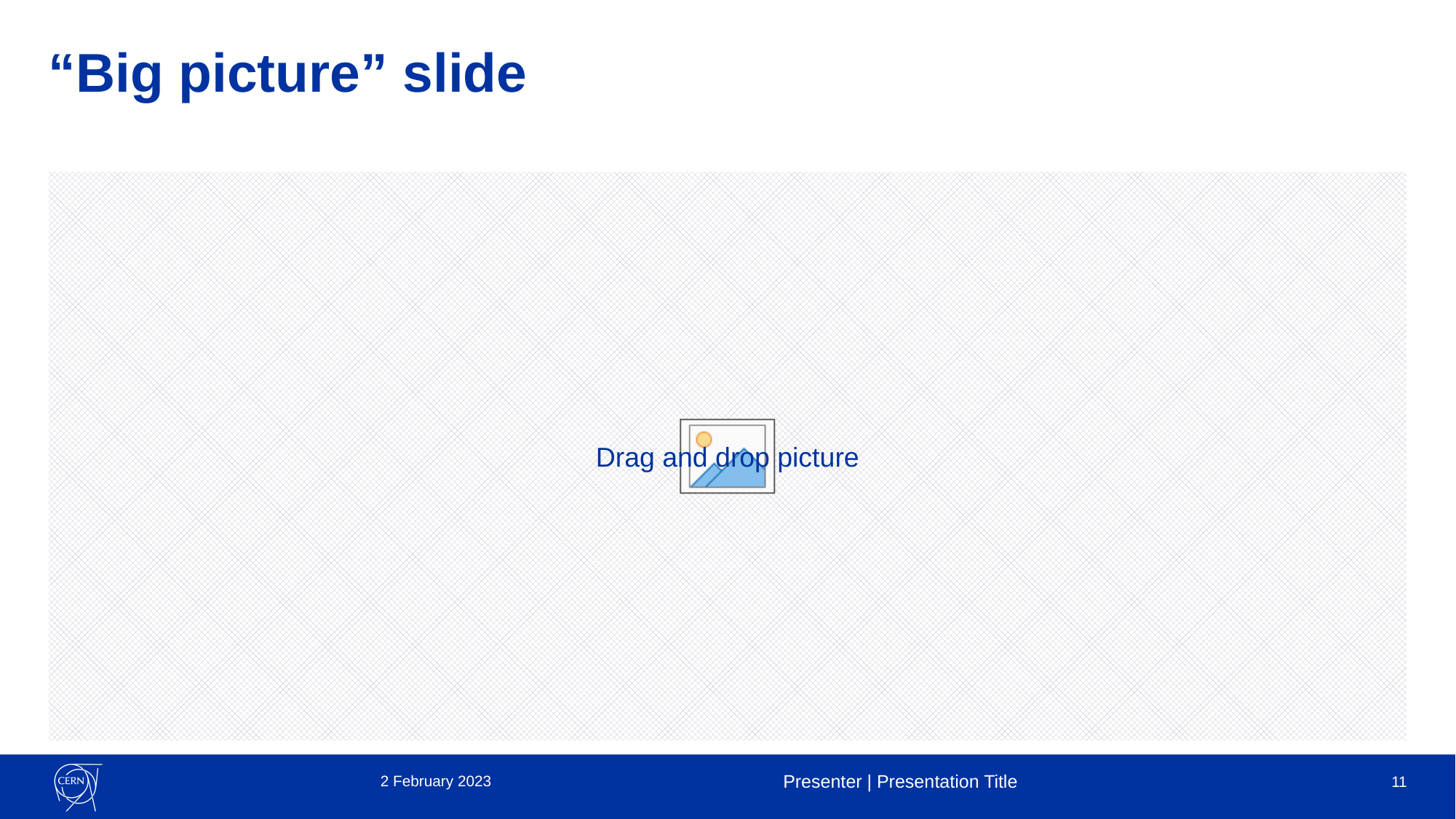

# “Big picture” slide

2 February 2023
Presenter | Presentation Title
11